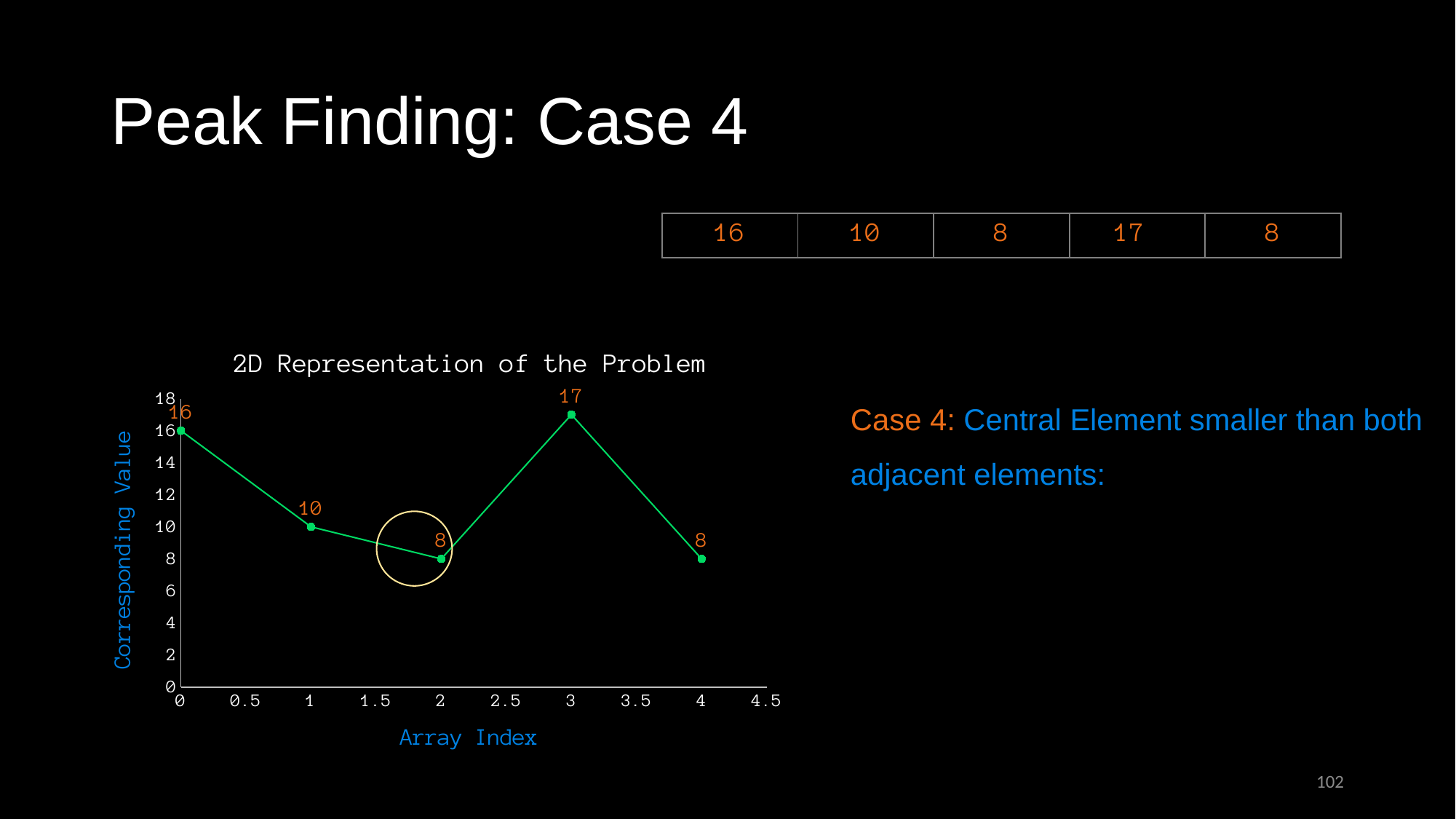

# Peak Finding: Case 4
| 16 | 10 | 8 | 17 | 8 |
| --- | --- | --- | --- | --- |

### Chart: 2D Representation of the Problem

| Category | Value |
|---|---|
Case 4: Central Element smaller than both adjacent elements:

102